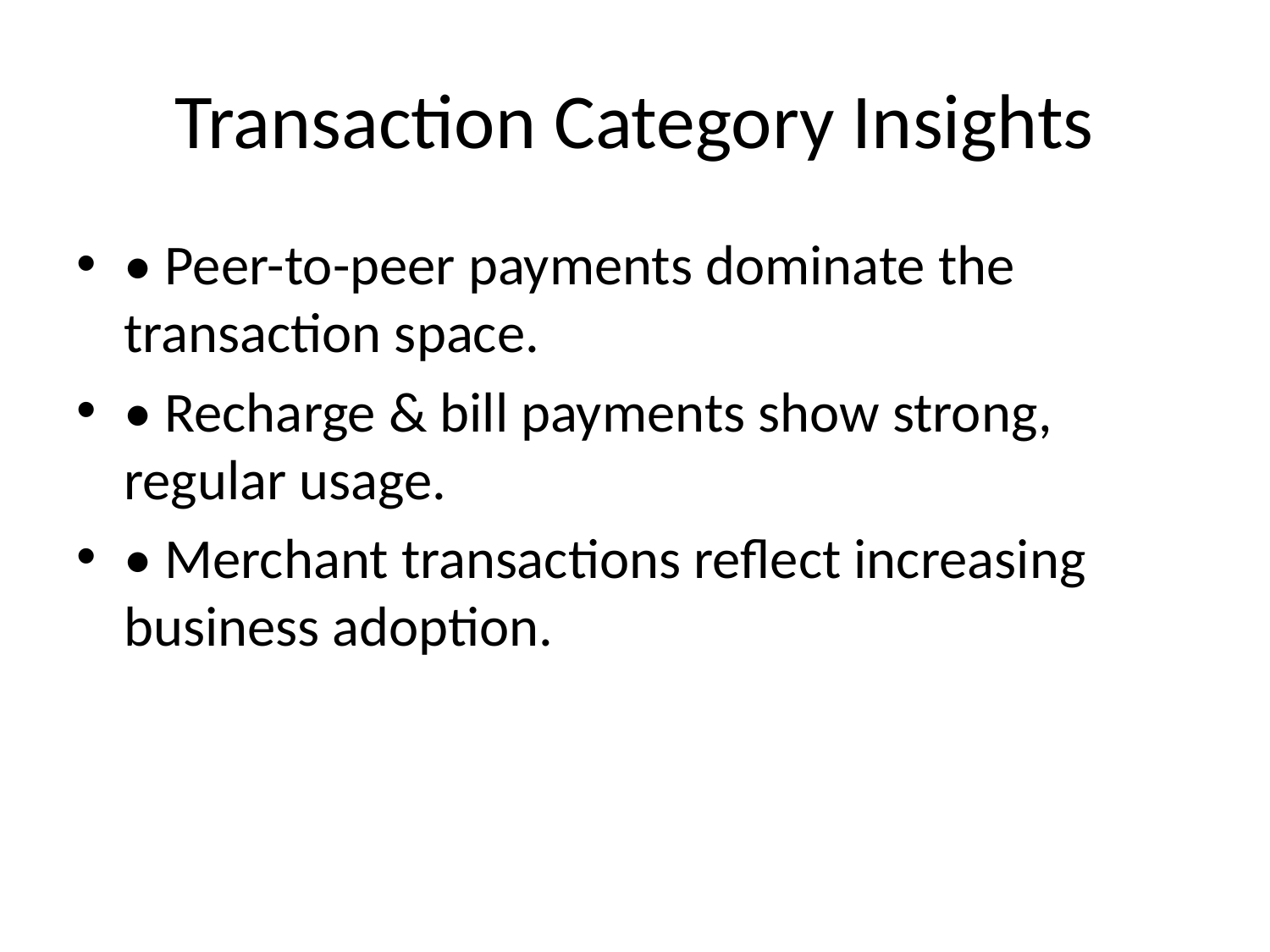

# Transaction Category Insights
• Peer-to-peer payments dominate the transaction space.
• Recharge & bill payments show strong, regular usage.
• Merchant transactions reflect increasing business adoption.